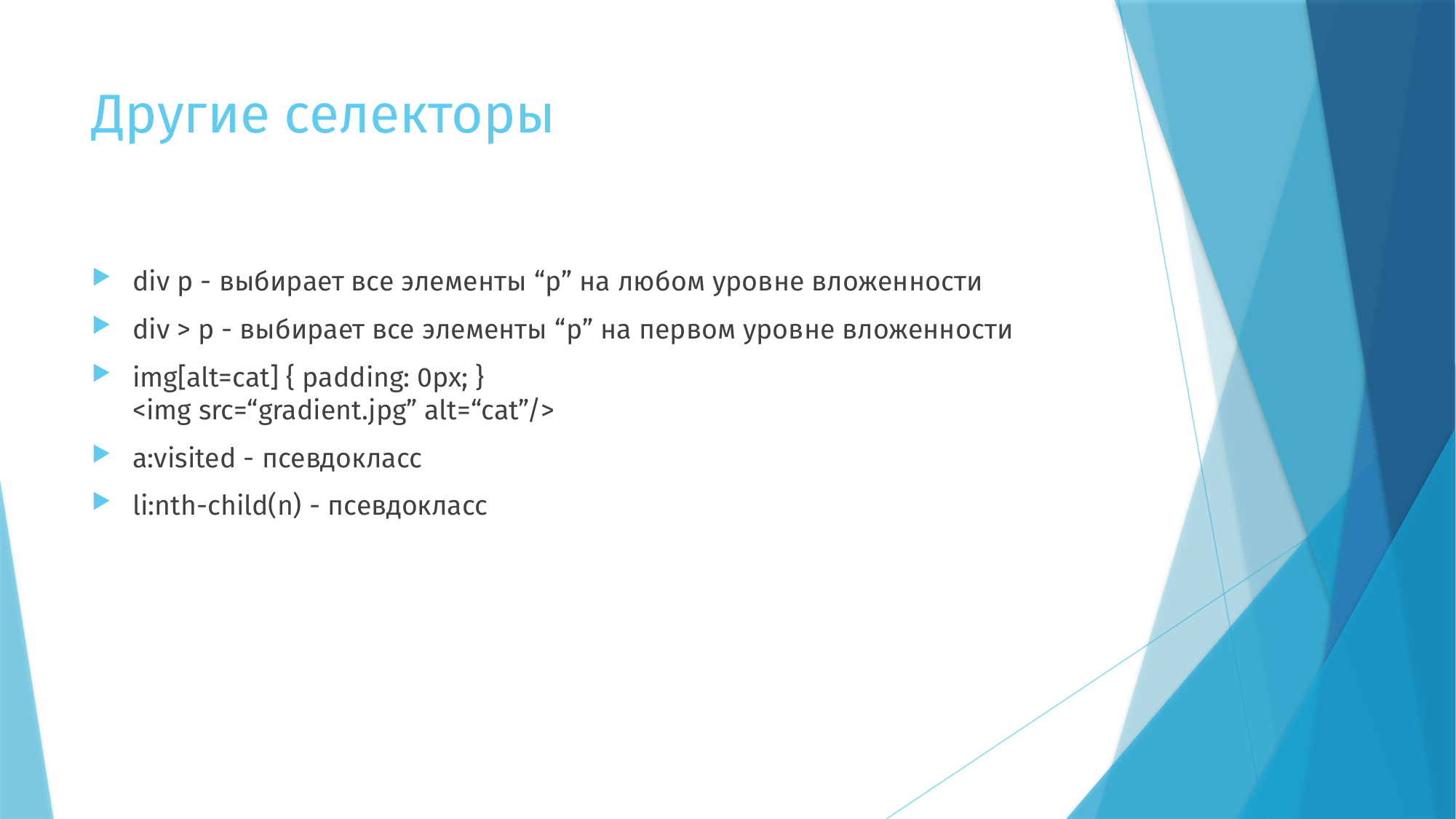

# Другие селекторы
div p - выбирает все элементы “p” на любом уровне вложенности
div > p - выбирает все элементы “p” на первом уровне вложенности
img[alt=cat] { padding: 0px; }
<img src=“gradient.jpg” alt=“cat”/>
a:visited - псевдокласс
li:nth-child(n) - псевдокласс